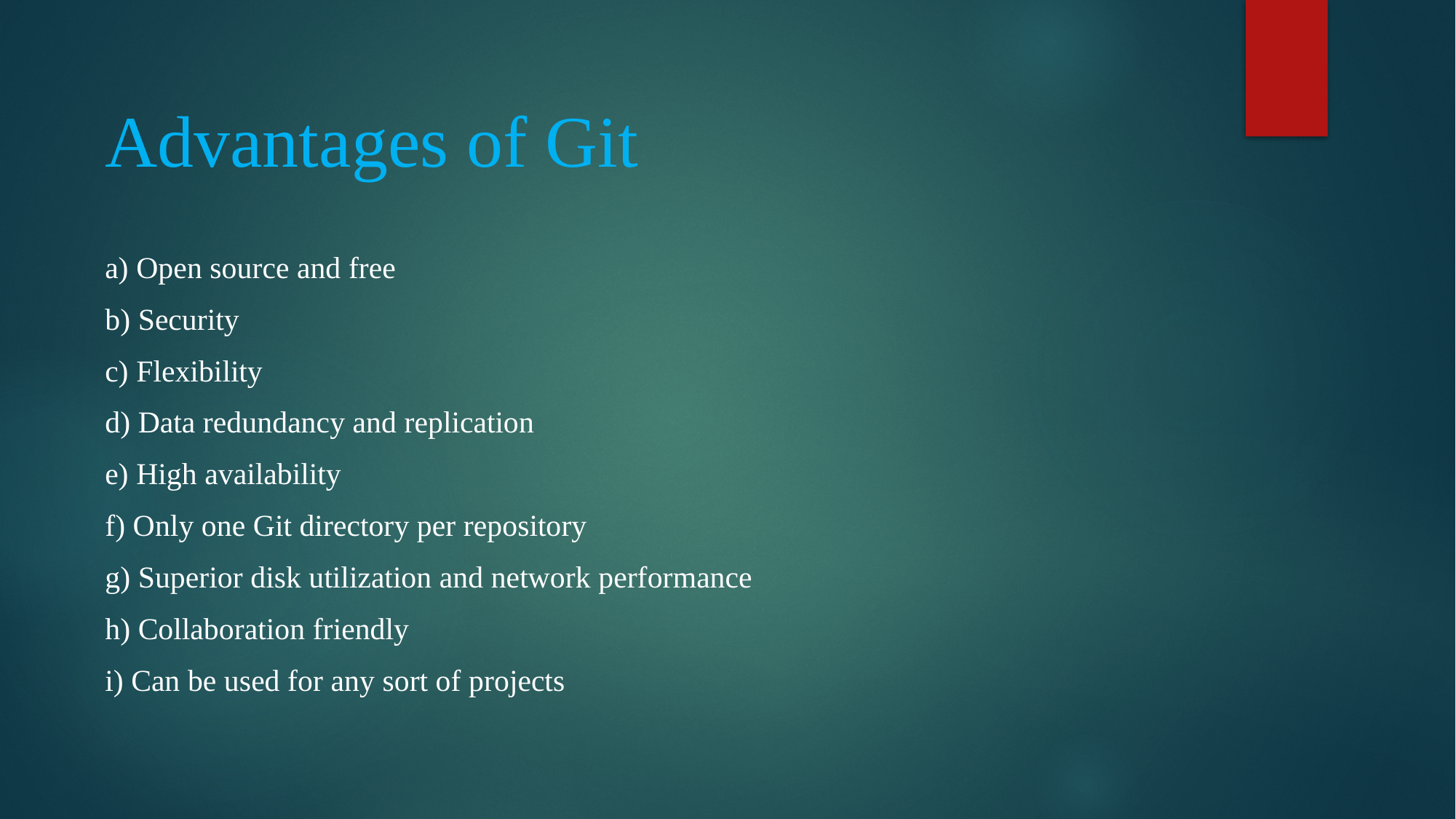

Advantages of Git

a) Open source and free
b) Security
c) Flexibility
d) Data redundancy and replication
e) High availability
f) Only one Git directory per repository
g) Superior disk utilization and network performance
h) Collaboration friendly
i) Can be used for any sort of projects